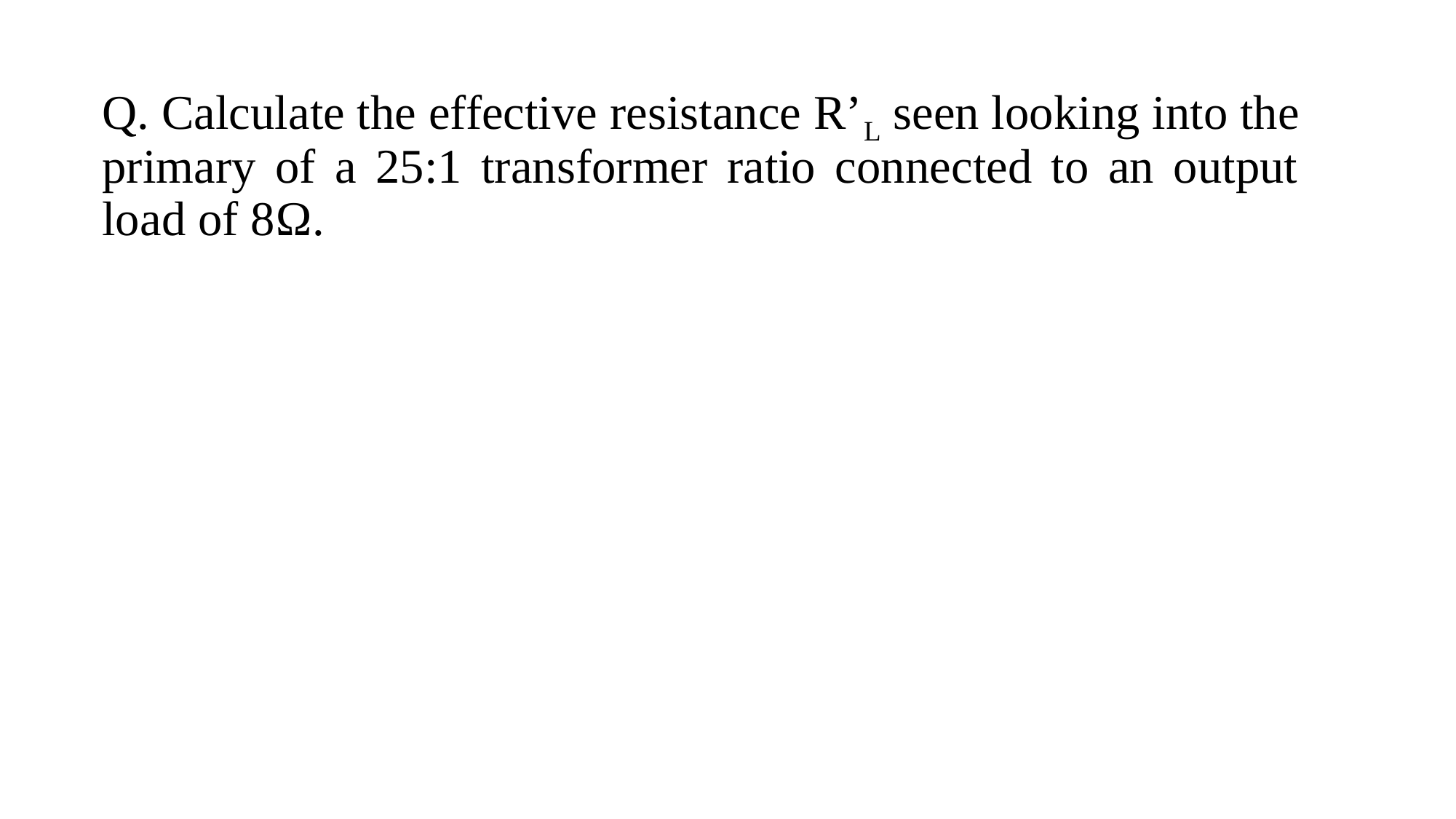

Q. Calculate the effective resistance R’L seen looking into the primary of a 25:1 transformer ratio connected to an output load of 8Ω.